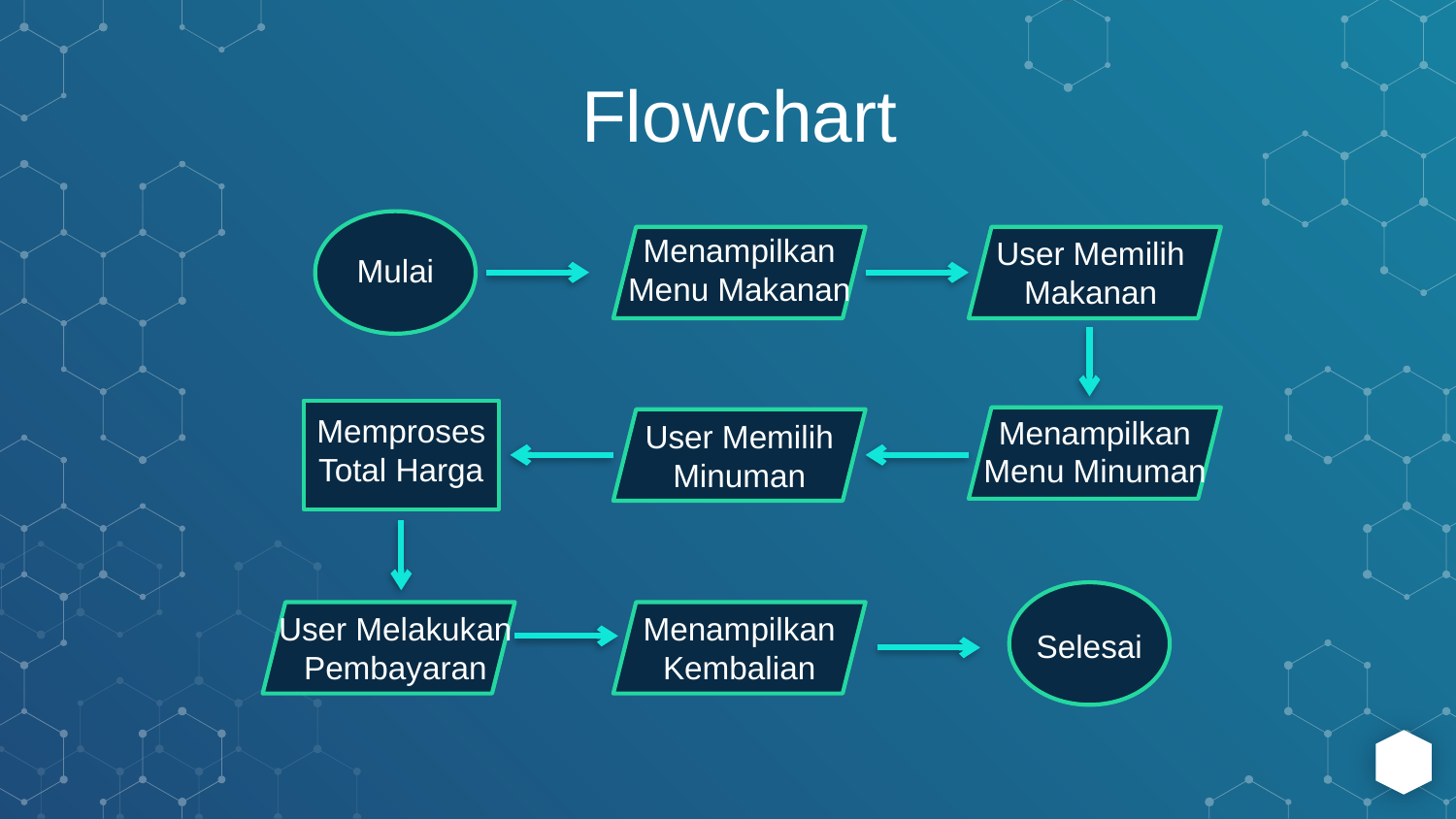

Flowchart

Menampilkan
Menu Makanan
User Memilih
Makanan

Mulai

Memproses
Total Harga
Menampilkan
Menu Minuman

User Memilih
Minuman

User Melakukan
Pembayaran
Menampilkan
Kembalian

Selesai